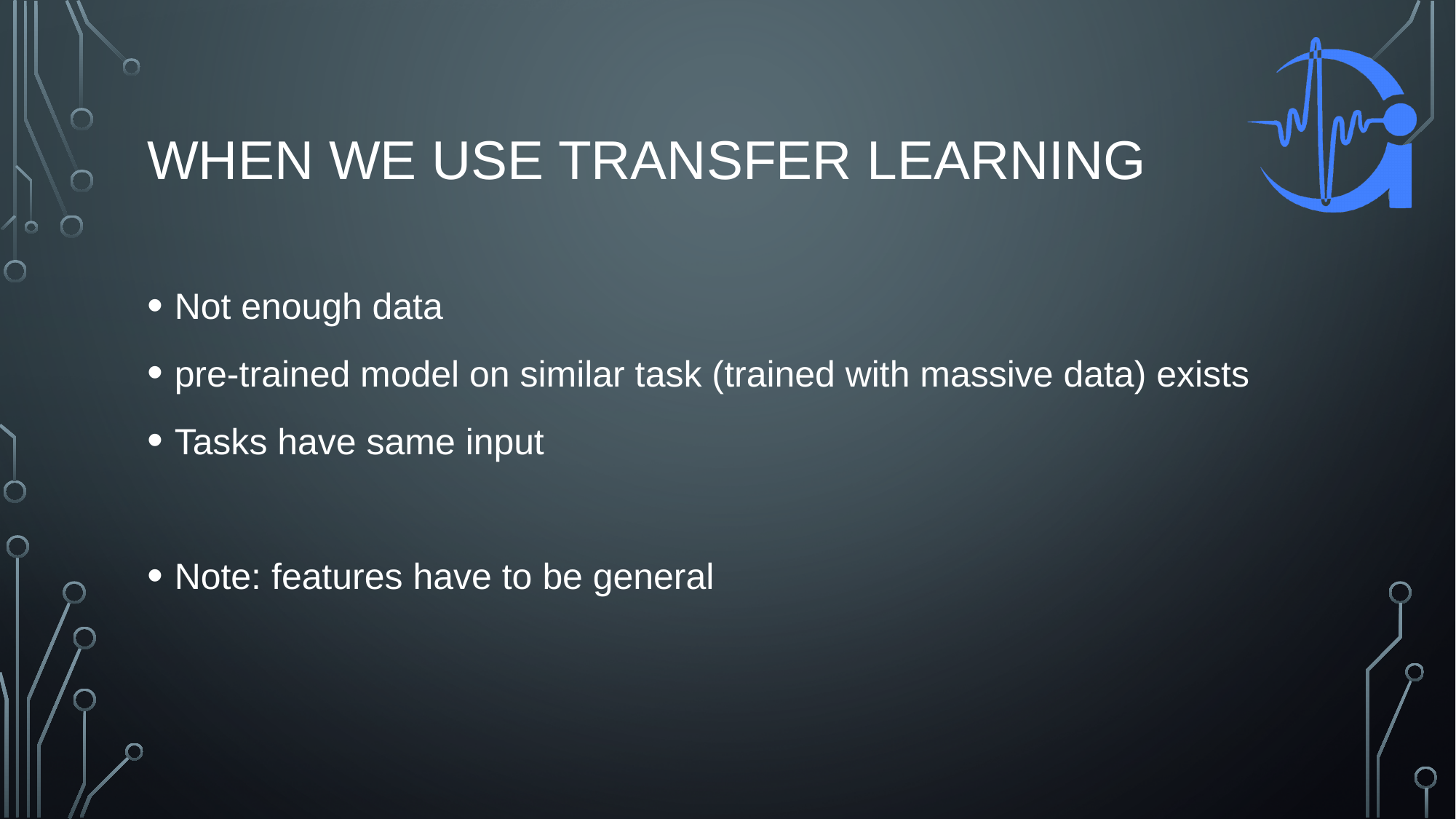

# When we use transfer learning
Not enough data
pre-trained model on similar task (trained with massive data) exists
Tasks have same input

Note: features have to be general